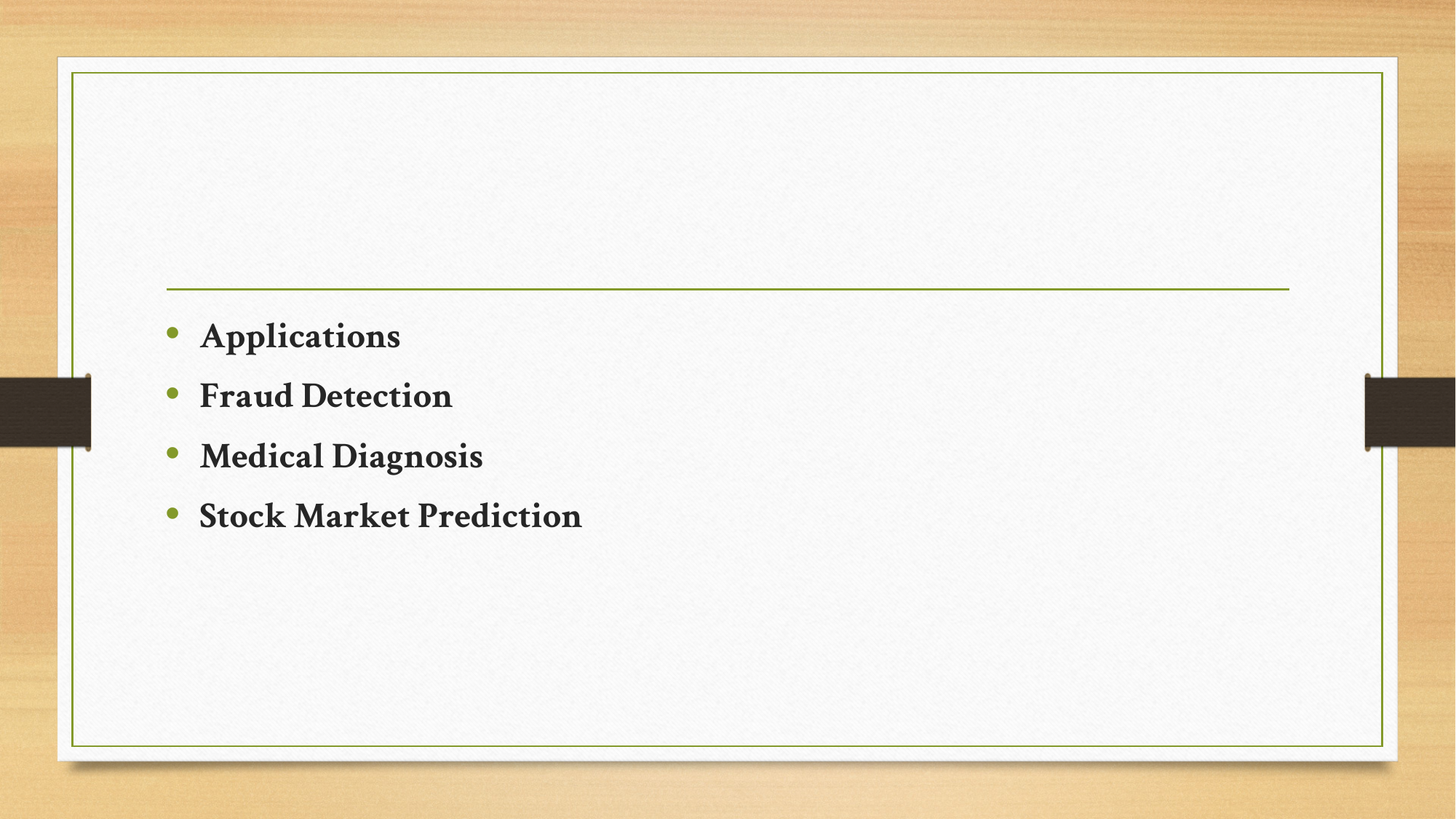

#
Applications
Fraud Detection
Medical Diagnosis
Stock Market Prediction